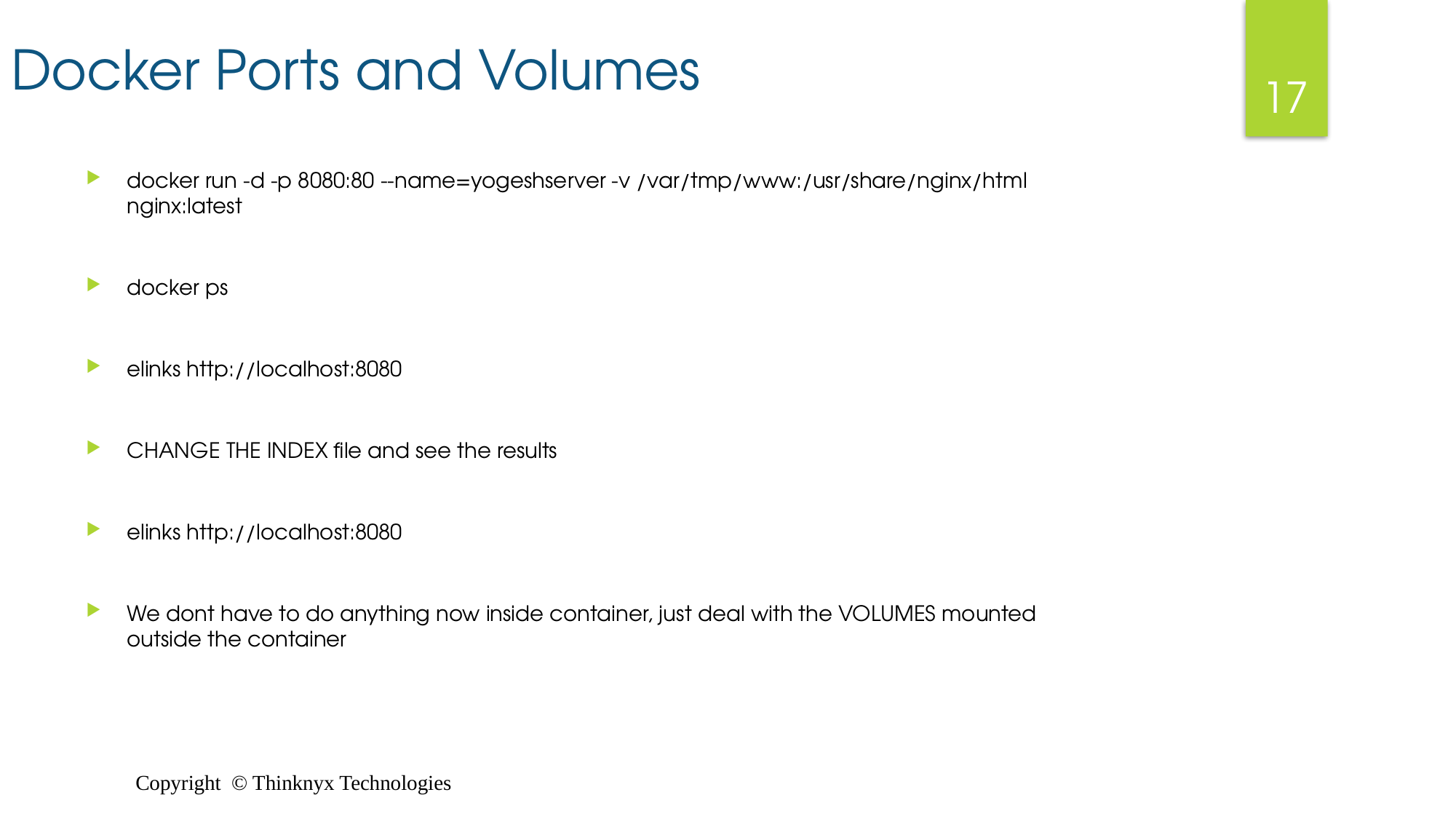

Docker Ports and Volumes
17

docker run -d -p 8080:80 --name=yogeshserver -v /var/tmp/www:/usr/share/nginx/html nginx:latest

docker ps

elinks http://localhost:8080

CHANGE THE INDEX file and see the results

elinks http://localhost:8080

We dont have to do anything now inside container, just deal with the VOLUMES mounted outside the container

Copyright  © Thinknyx Technologies